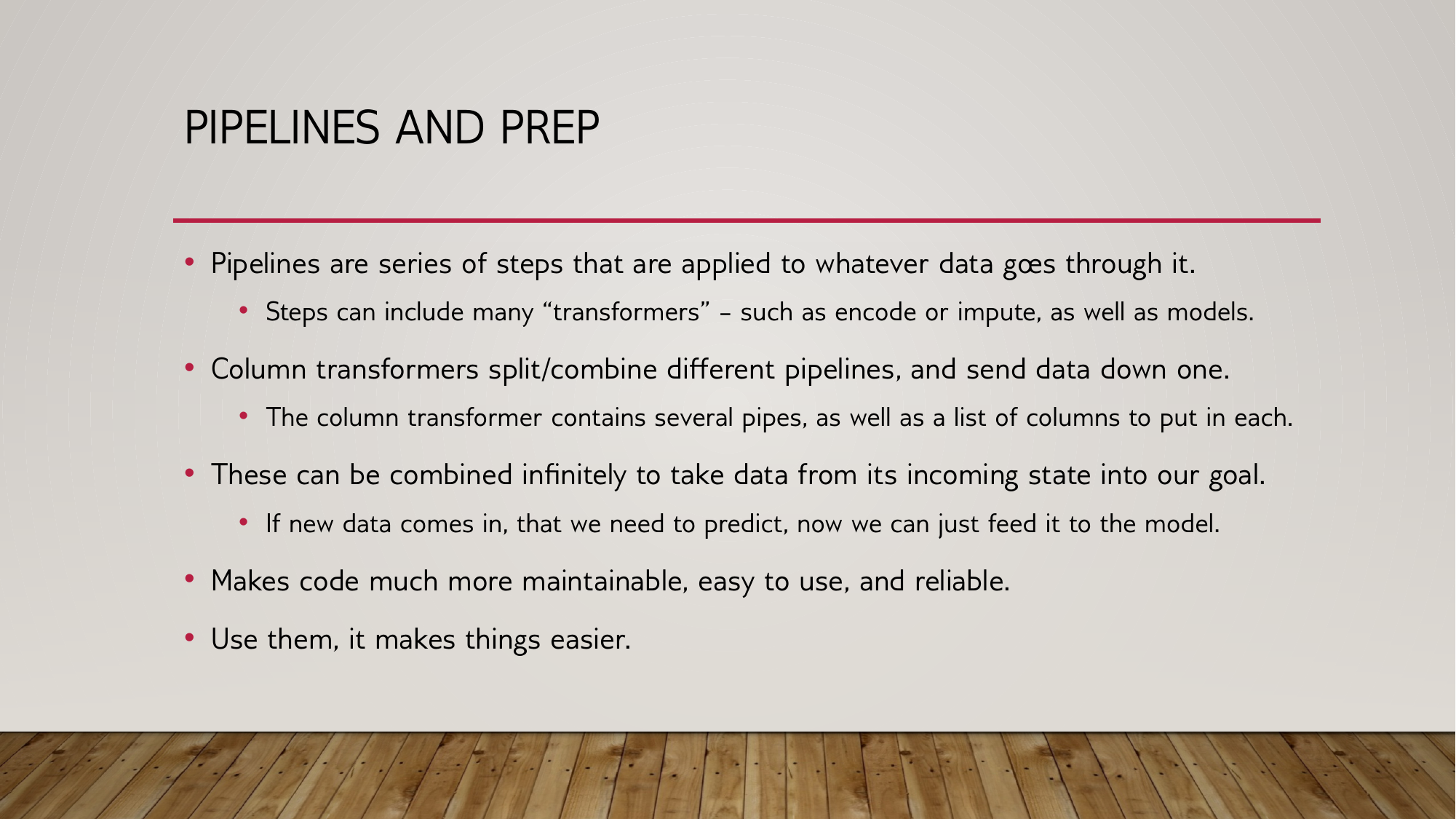

# Pipelines and Prep
Pipelines are series of steps that are applied to whatever data goes through it.
Steps can include many “transformers” – such as encode or impute, as well as models.
Column transformers split/combine different pipelines, and send data down one.
The column transformer contains several pipes, as well as a list of columns to put in each.
These can be combined infinitely to take data from its incoming state into our goal.
If new data comes in, that we need to predict, now we can just feed it to the model.
Makes code much more maintainable, easy to use, and reliable.
Use them, it makes things easier.